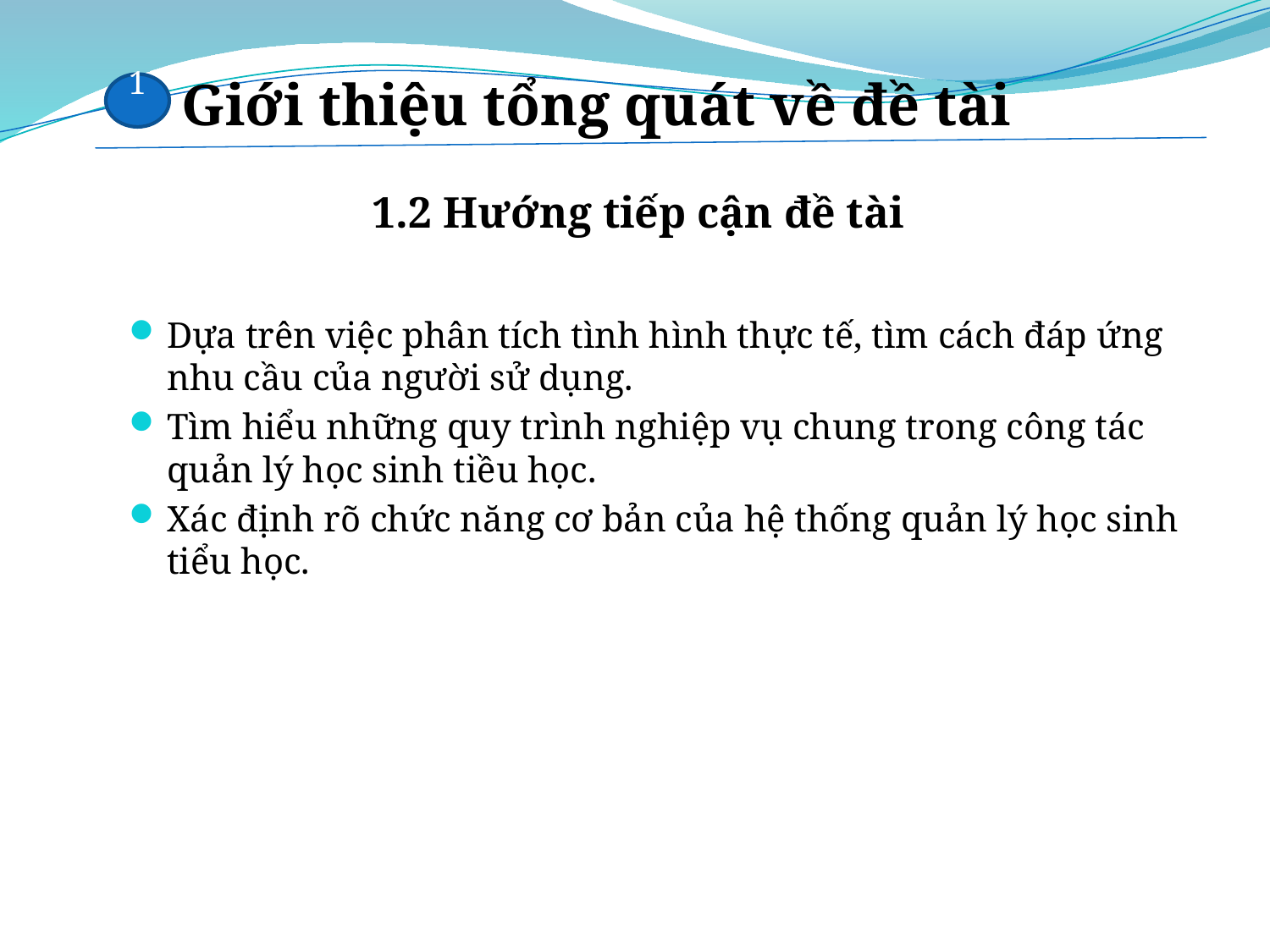

#
Giới thiệu tổng quát về đề tài
1
1.2 Hướng tiếp cận đề tài
Dựa trên việc phân tích tình hình thực tế, tìm cách đáp ứng nhu cầu của người sử dụng.
Tìm hiểu những quy trình nghiệp vụ chung trong công tác quản lý học sinh tiều học.
Xác định rõ chức năng cơ bản của hệ thống quản lý học sinh tiểu học.